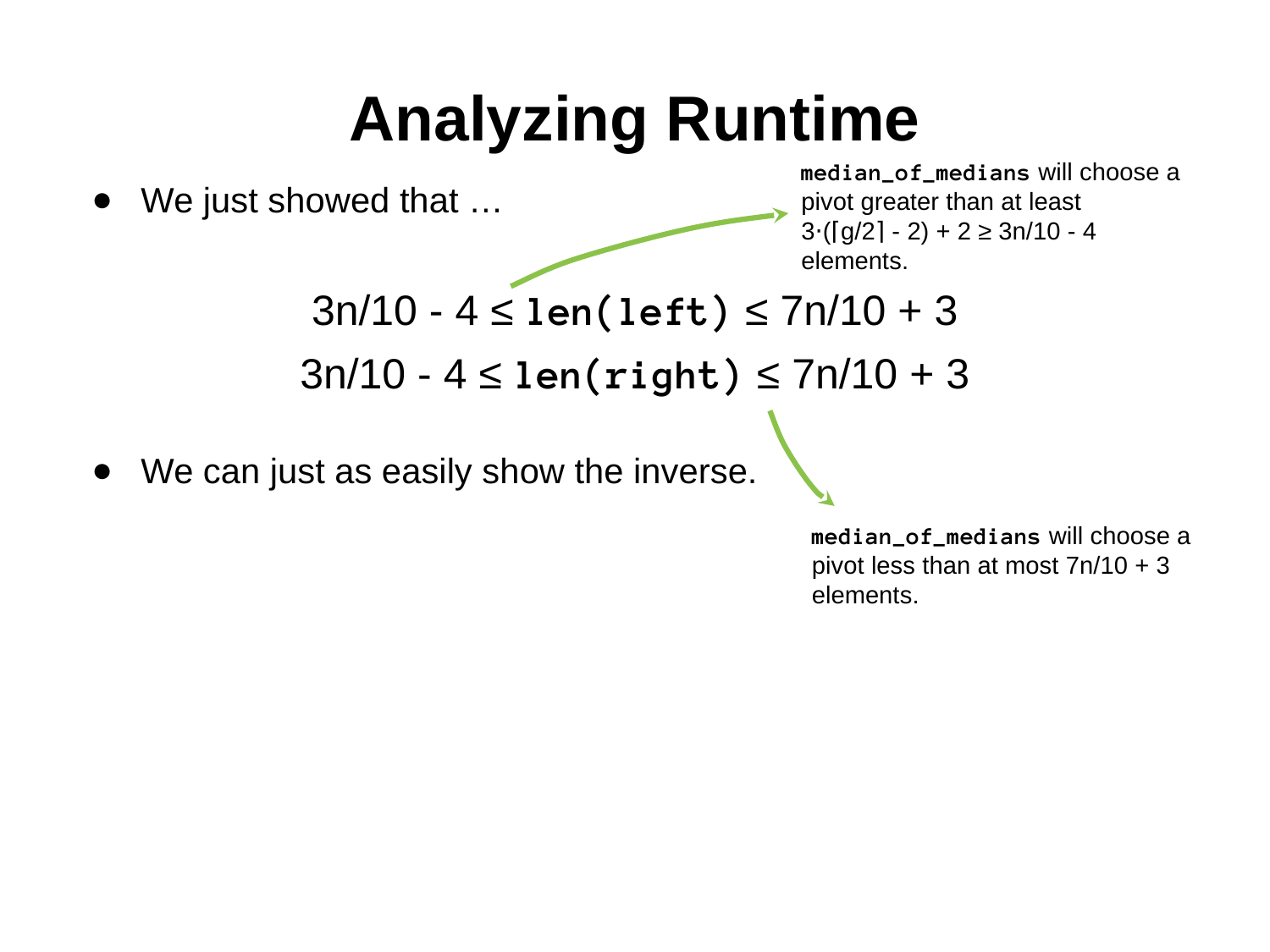

Analyzing Runtime
median_of_medians will choose a pivot greater than at least
3⋅(⌈g/2⌉ - 2) + 2 ≥ 3n/10 - 4 elements.
We just showed that …

3n/10 - 4 ≤ len(left) ≤ 7n/10 + 3

3n/10 - 4 ≤ len(right) ≤ 7n/10 + 3

We can just as easily show the inverse.

median_of_medians will choose a pivot less than at most 7n/10 + 3 elements.